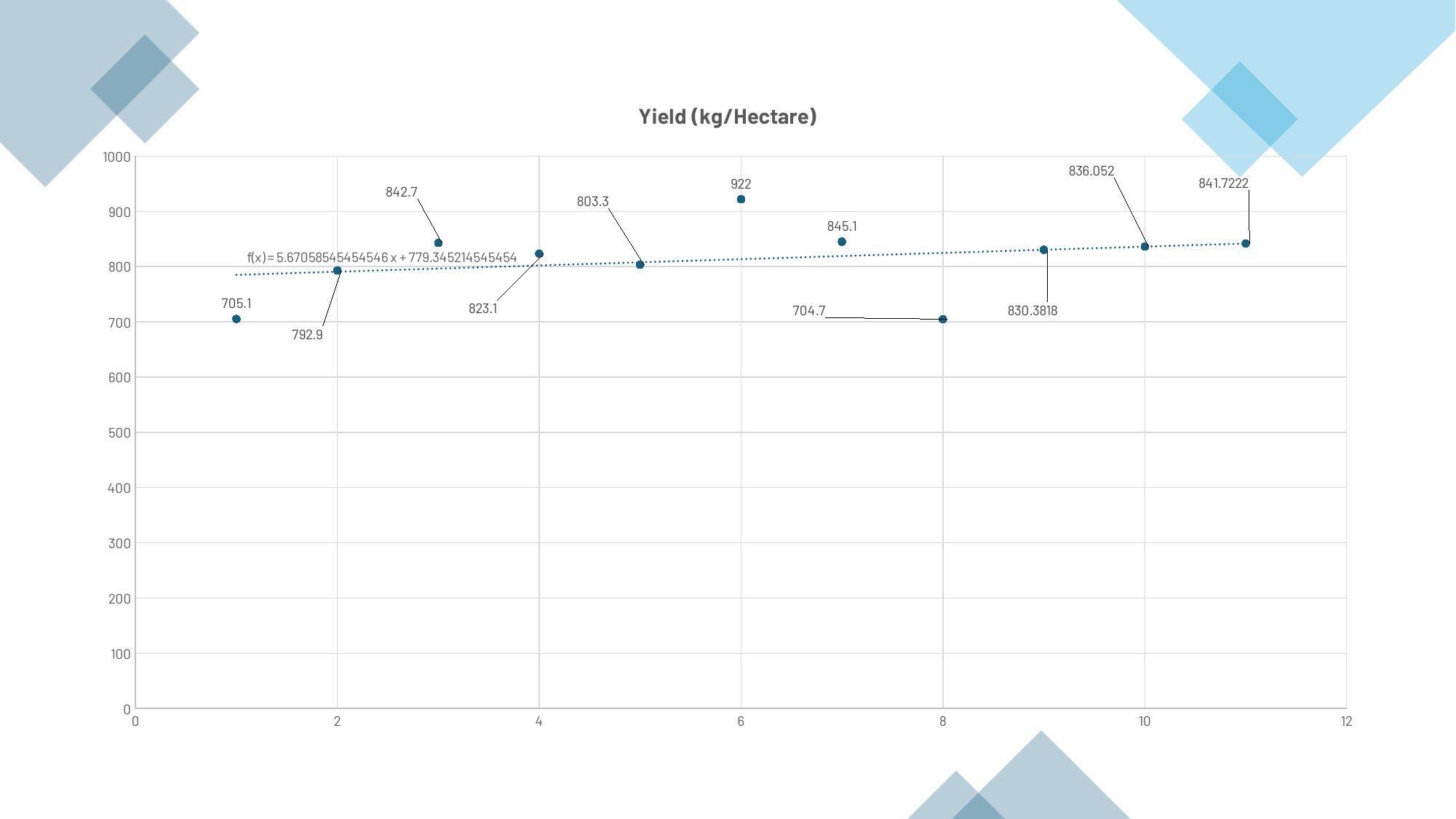

### Chart: Yield (kg/Hectare)

| Category | Yield (kg/Hectare) |
|---|---|